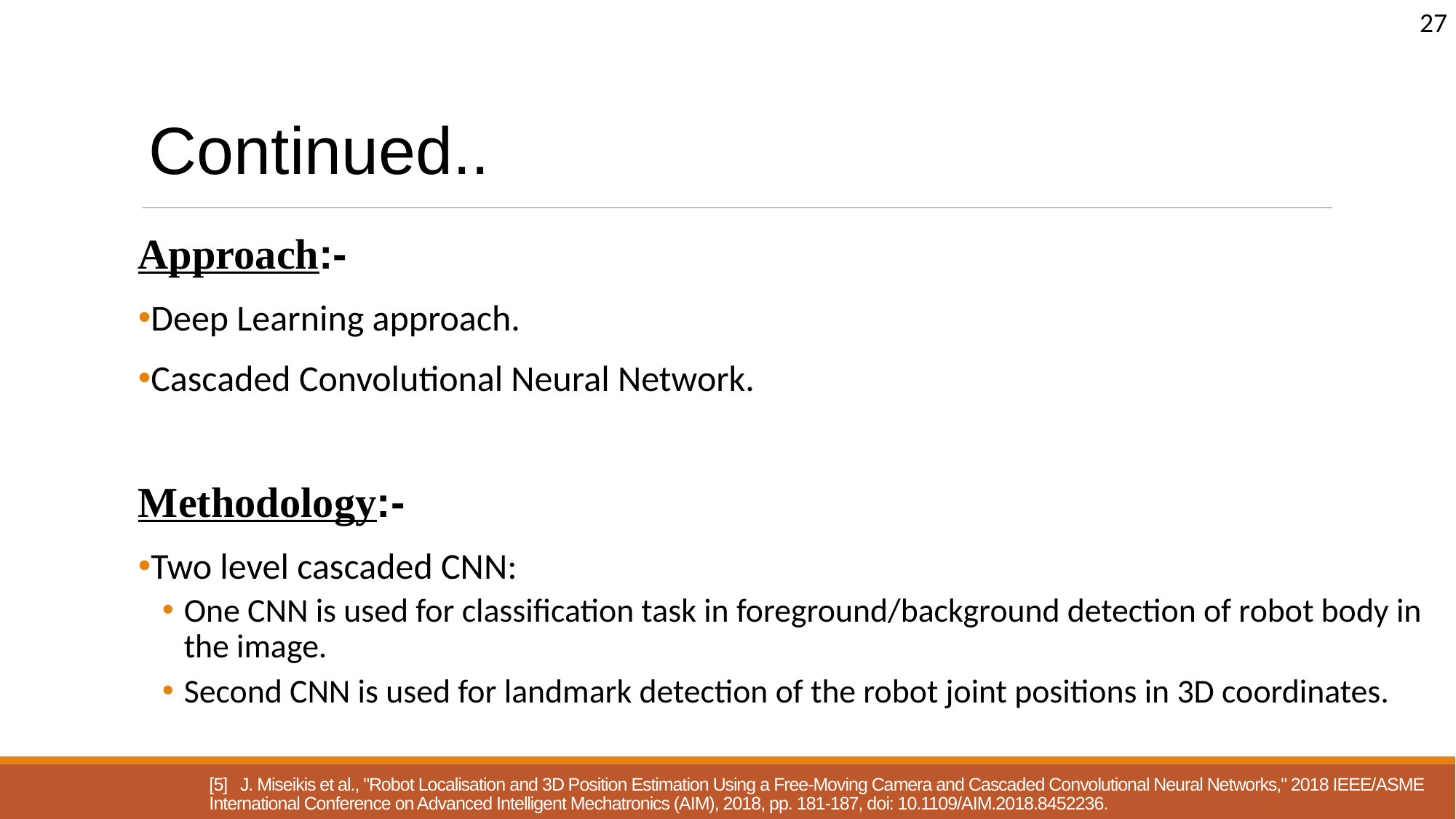

27
Continued..

Approach:-
Deep Learning approach.
Cascaded Convolutional Neural Network.

Methodology:-
Two level cascaded CNN:
One CNN is used for classification task in foreground/background detection of robot body in the image.
Second CNN is used for landmark detection of the robot joint positions in 3D coordinates.
[5]   J. Miseikis et al., "Robot Localisation and 3D Position Estimation Using a Free-Moving Camera and Cascaded Convolutional Neural Networks," 2018 IEEE/ASME International Conference on Advanced Intelligent Mechatronics (AIM), 2018, pp. 181-187, doi: 10.1109/AIM.2018.8452236.